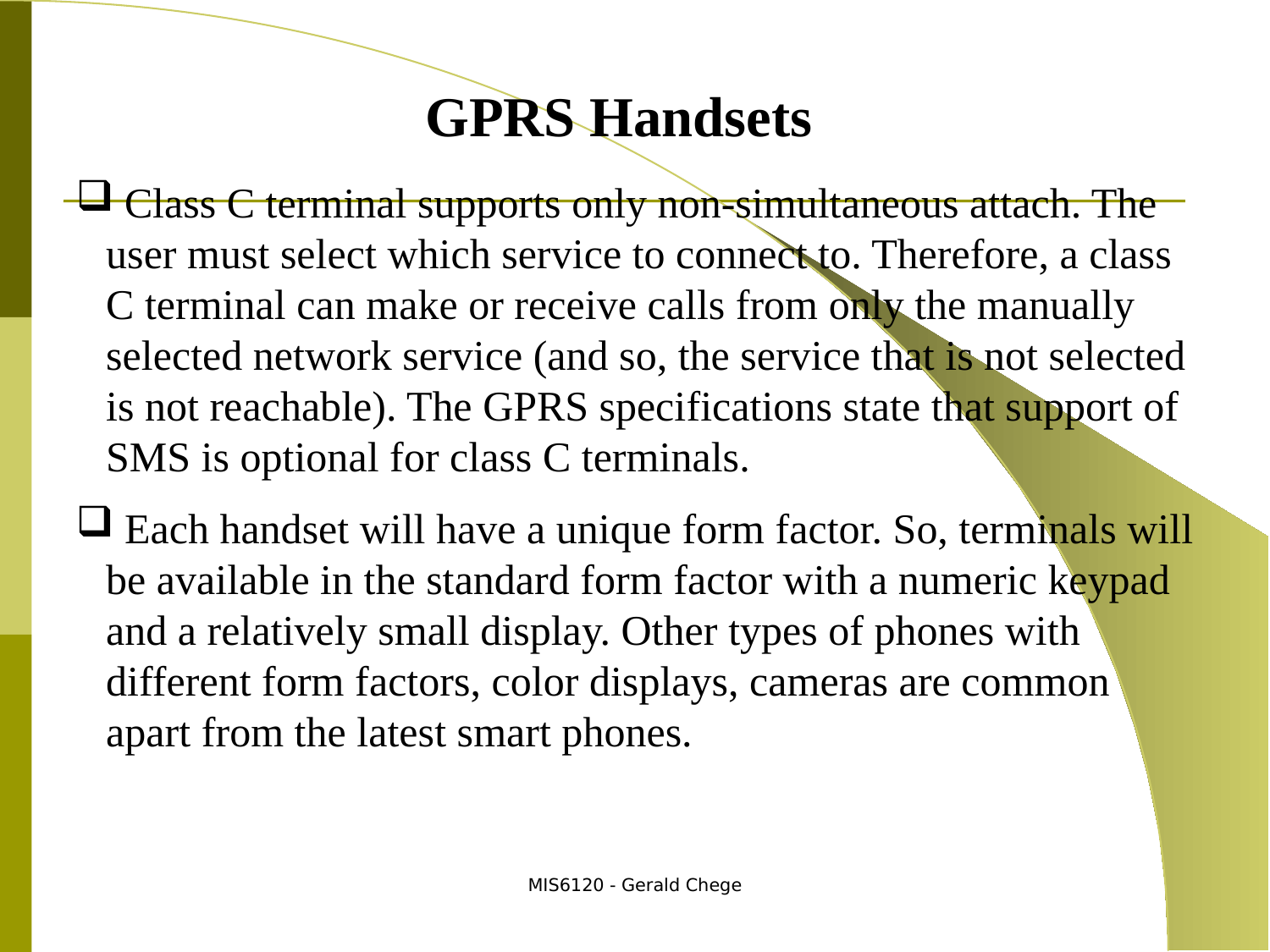

GPRS Handsets
 Class C terminal supports only non-simultaneous attach. The user must select which service to connect to. Therefore, a class C terminal can make or receive calls from only the manually selected network service (and so, the service that is not selected is not reachable). The GPRS specifications state that support of SMS is optional for class C terminals.
 Each handset will have a unique form factor. So, terminals will be available in the standard form factor with a numeric keypad and a relatively small display. Other types of phones with different form factors, color displays, cameras are common apart from the latest smart phones.
MIS6120 - Gerald Chege